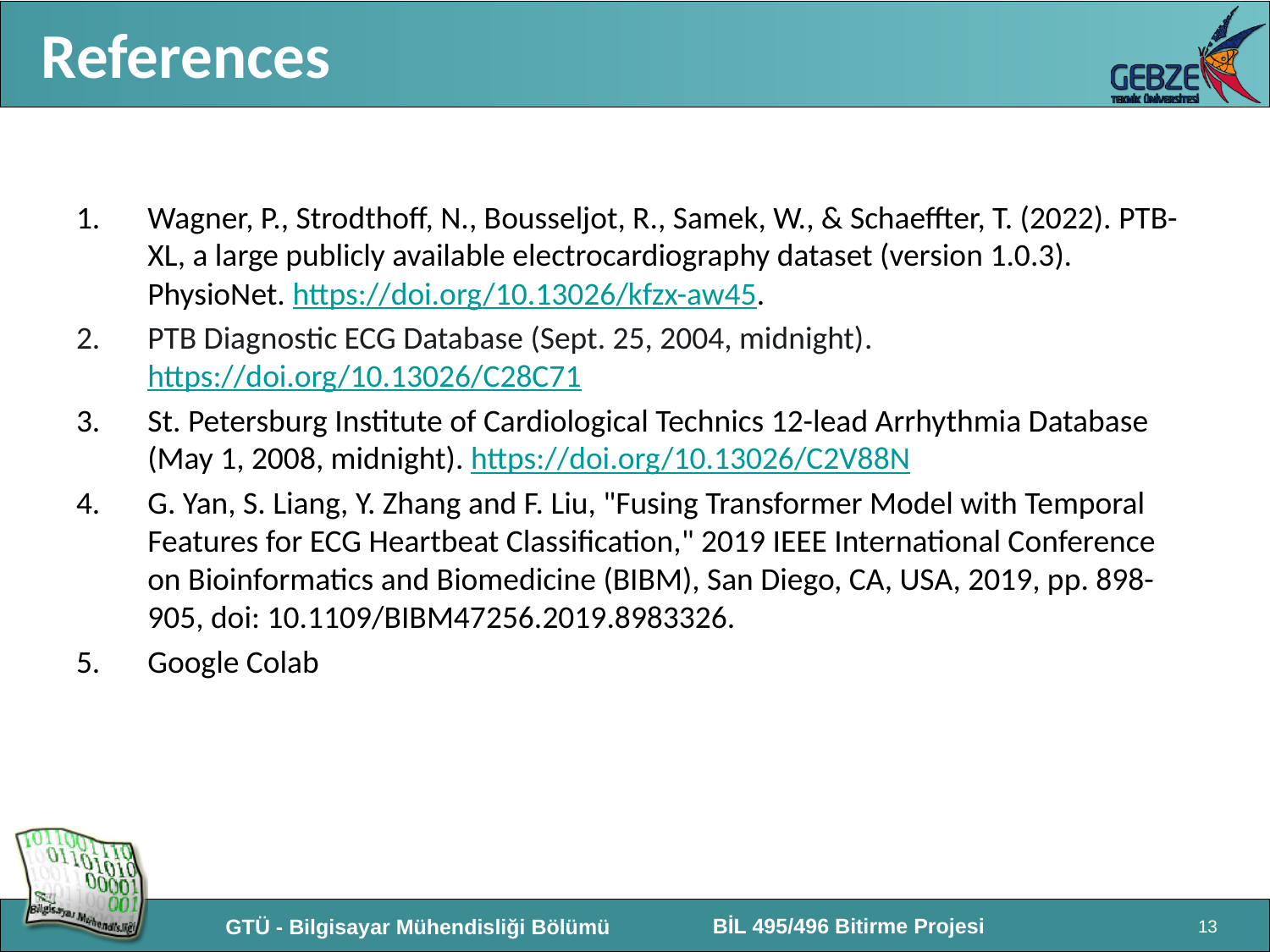

# References
Wagner, P., Strodthoff, N., Bousseljot, R., Samek, W., & Schaeffter, T. (2022). PTB-XL, a large publicly available electrocardiography dataset (version 1.0.3). PhysioNet. https://doi.org/10.13026/kfzx-aw45.
PTB Diagnostic ECG Database (Sept. 25, 2004, midnight). https://doi.org/10.13026/C28C71
St. Petersburg Institute of Cardiological Technics 12-lead Arrhythmia Database (May 1, 2008, midnight). https://doi.org/10.13026/C2V88N
G. Yan, S. Liang, Y. Zhang and F. Liu, "Fusing Transformer Model with Temporal Features for ECG Heartbeat Classification," 2019 IEEE International Conference on Bioinformatics and Biomedicine (BIBM), San Diego, CA, USA, 2019, pp. 898-905, doi: 10.1109/BIBM47256.2019.8983326.
Google Colab
13